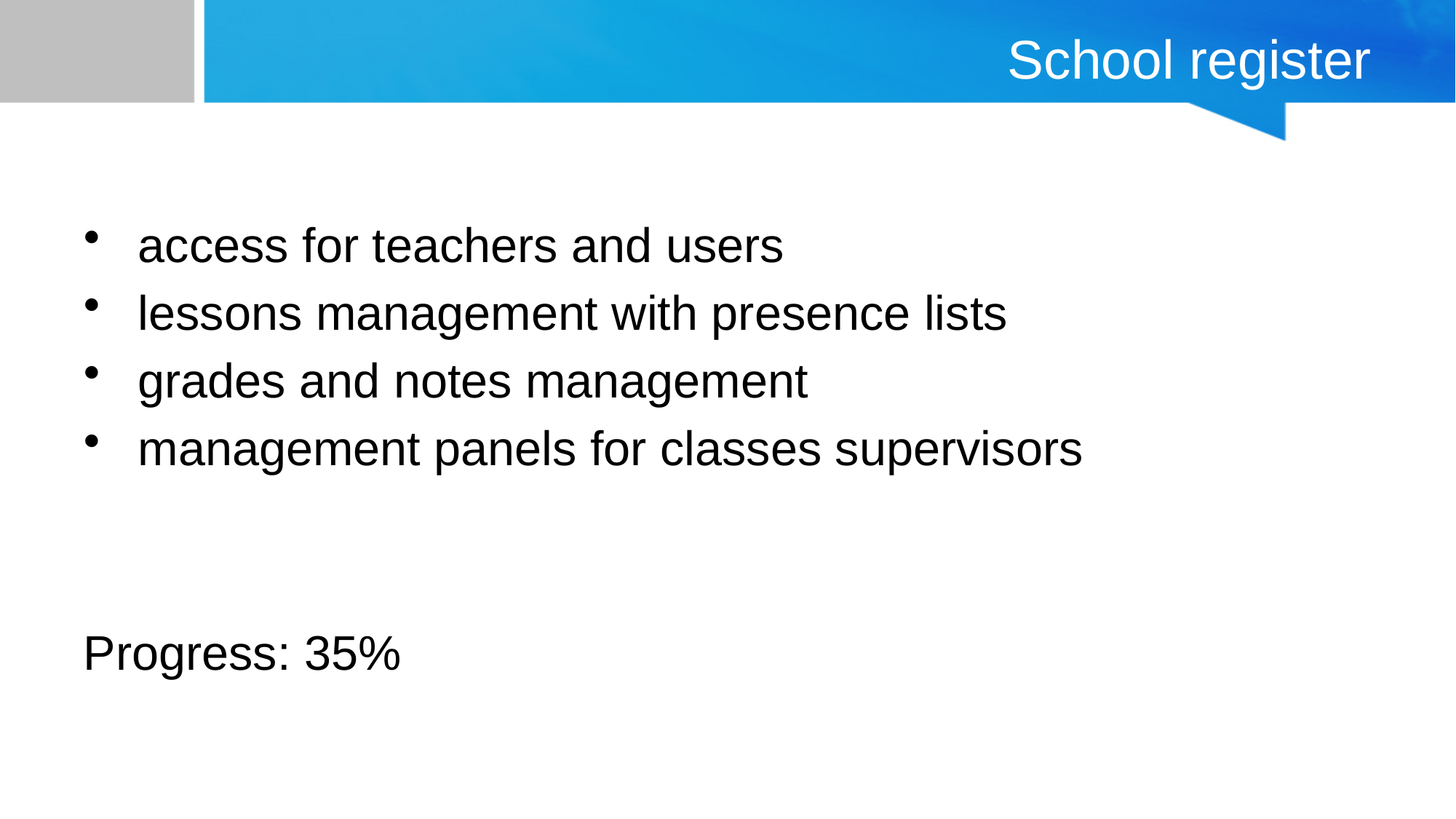

# School register

access for teachers and users
lessons management with presence lists
grades and notes management
management panels for classes supervisors

Progress: 35%